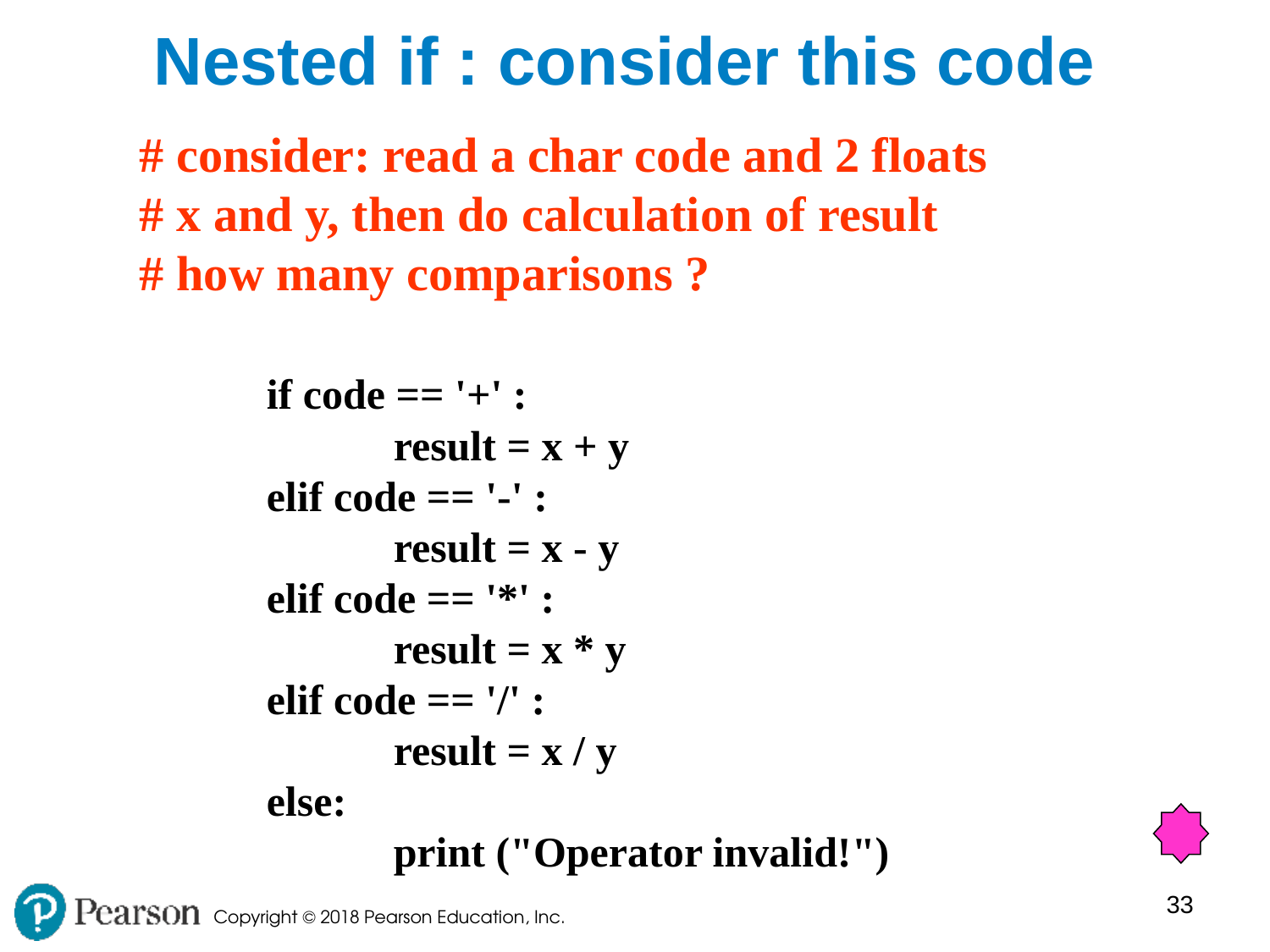

# Nested if : consider this code
# consider: read a char code and 2 floats # x and y, then do calculation of result
# how many comparisons ?
	if code == '+' :
		result = x + y
	elif code == '-' :
		result = x - y
	elif code == '*' :
		result = x * y
	elif code == '/' :
		result = x / y
	else:									print ("Operator invalid!")

33